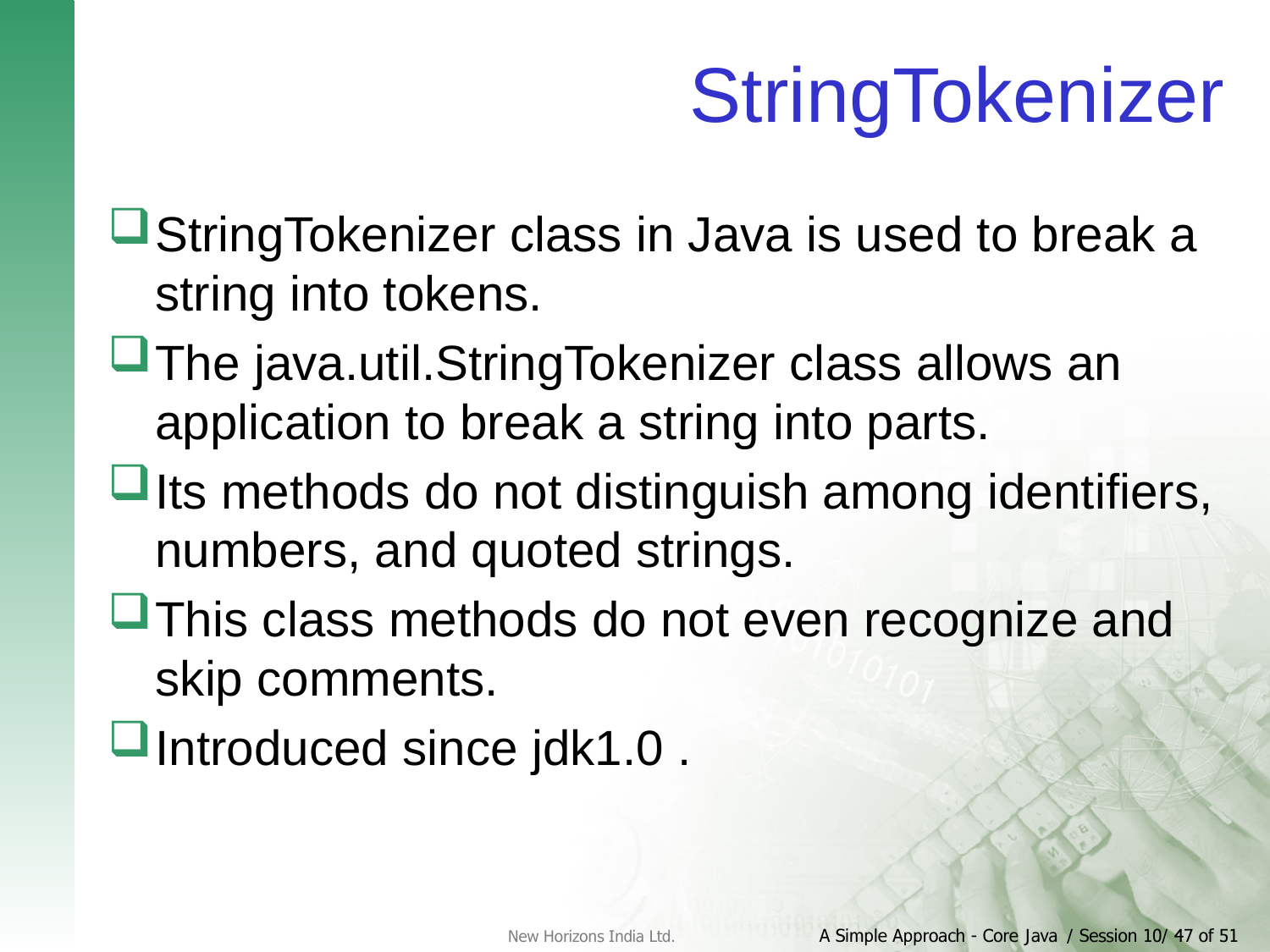

# StringTokenizer
StringTokenizer class in Java is used to break a string into tokens.
The java.util.StringTokenizer class allows an application to break a string into parts.
Its methods do not distinguish among identifiers, numbers, and quoted strings.
This class methods do not even recognize and skip comments.
Introduced since jdk1.0 .